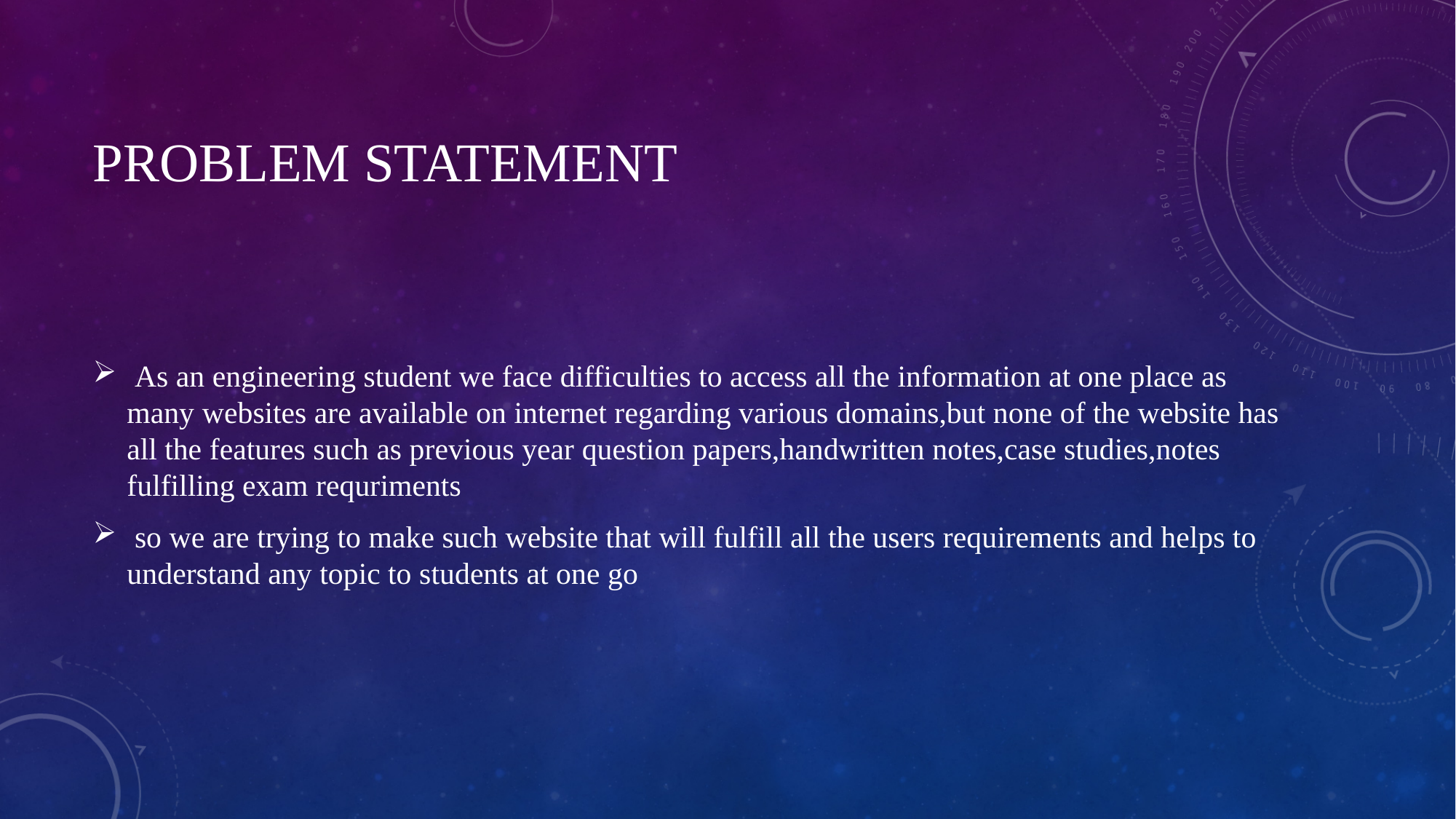

# Problem statement
 As an engineering student we face difficulties to access all the information at one place as many websites are available on internet regarding various domains,but none of the website has all the features such as previous year question papers,handwritten notes,case studies,notes fulfilling exam requriments
 so we are trying to make such website that will fulfill all the users requirements and helps to understand any topic to students at one go